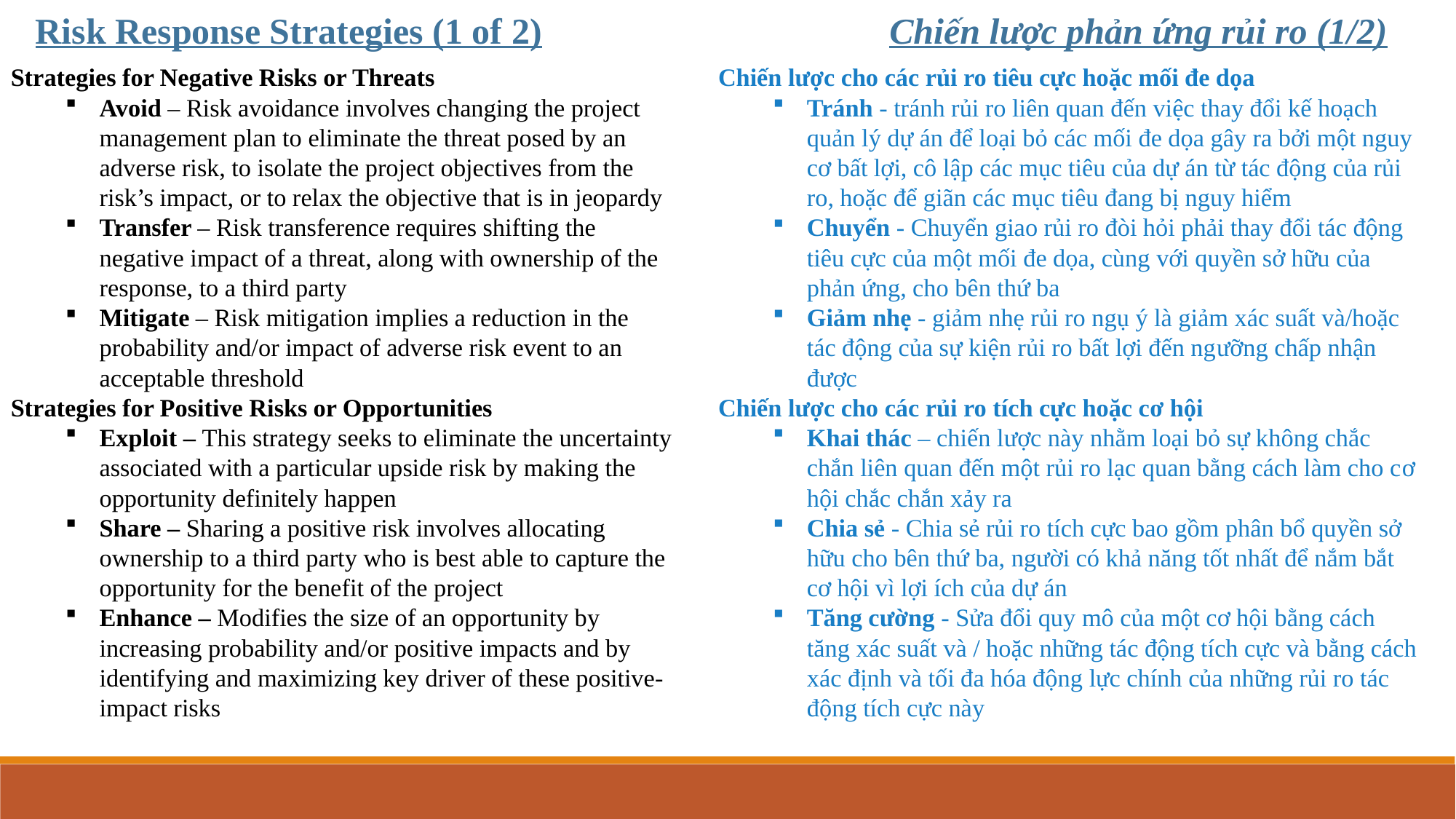

Risk Response Strategies (1 of 2)
Chiến lược phản ứng rủi ro (1/2)
Strategies for Negative Risks or Threats
Avoid – Risk avoidance involves changing the project management plan to eliminate the threat posed by an adverse risk, to isolate the project objectives from the risk’s impact, or to relax the objective that is in jeopardy
Transfer – Risk transference requires shifting the negative impact of a threat, along with ownership of the response, to a third party
Mitigate – Risk mitigation implies a reduction in the probability and/or impact of adverse risk event to an acceptable threshold
Strategies for Positive Risks or Opportunities
Exploit – This strategy seeks to eliminate the uncertainty associated with a particular upside risk by making the opportunity definitely happen
Share – Sharing a positive risk involves allocating ownership to a third party who is best able to capture the opportunity for the benefit of the project
Enhance – Modifies the size of an opportunity by increasing probability and/or positive impacts and by identifying and maximizing key driver of these positive-impact risks

Chiến lược cho các rủi ro tiêu cực hoặc mối đe dọa
Tránh - tránh rủi ro liên quan đến việc thay đổi kế hoạch quản lý dự án để loại bỏ các mối đe dọa gây ra bởi một nguy cơ bất lợi, cô lập các mục tiêu của dự án từ tác động của rủi ro, hoặc để giãn các mục tiêu đang bị nguy hiểm
Chuyển - Chuyển giao rủi ro đòi hỏi phải thay đổi tác động tiêu cực của một mối đe dọa, cùng với quyền sở hữu của phản ứng, cho bên thứ ba
Giảm nhẹ - giảm nhẹ rủi ro ngụ ý là giảm xác suất và/hoặc tác động của sự kiện rủi ro bất lợi đến ngưỡng chấp nhận được
Chiến lược cho các rủi ro tích cực hoặc cơ hội
Khai thác – chiến lược này nhằm loại bỏ sự không chắc chắn liên quan đến một rủi ro lạc quan bằng cách làm cho cơ hội chắc chắn xảy ra
Chia sẻ - Chia sẻ rủi ro tích cực bao gồm phân bổ quyền sở hữu cho bên thứ ba, người có khả năng tốt nhất để nắm bắt cơ hội vì lợi ích của dự án
Tăng cường - Sửa đổi quy mô của một cơ hội bằng cách tăng xác suất và / hoặc những tác động tích cực và bằng cách xác định và tối đa hóa động lực chính của những rủi ro tác động tích cực này

Planning Processes
Executing Processes
Initialing Processes

Closing Processes